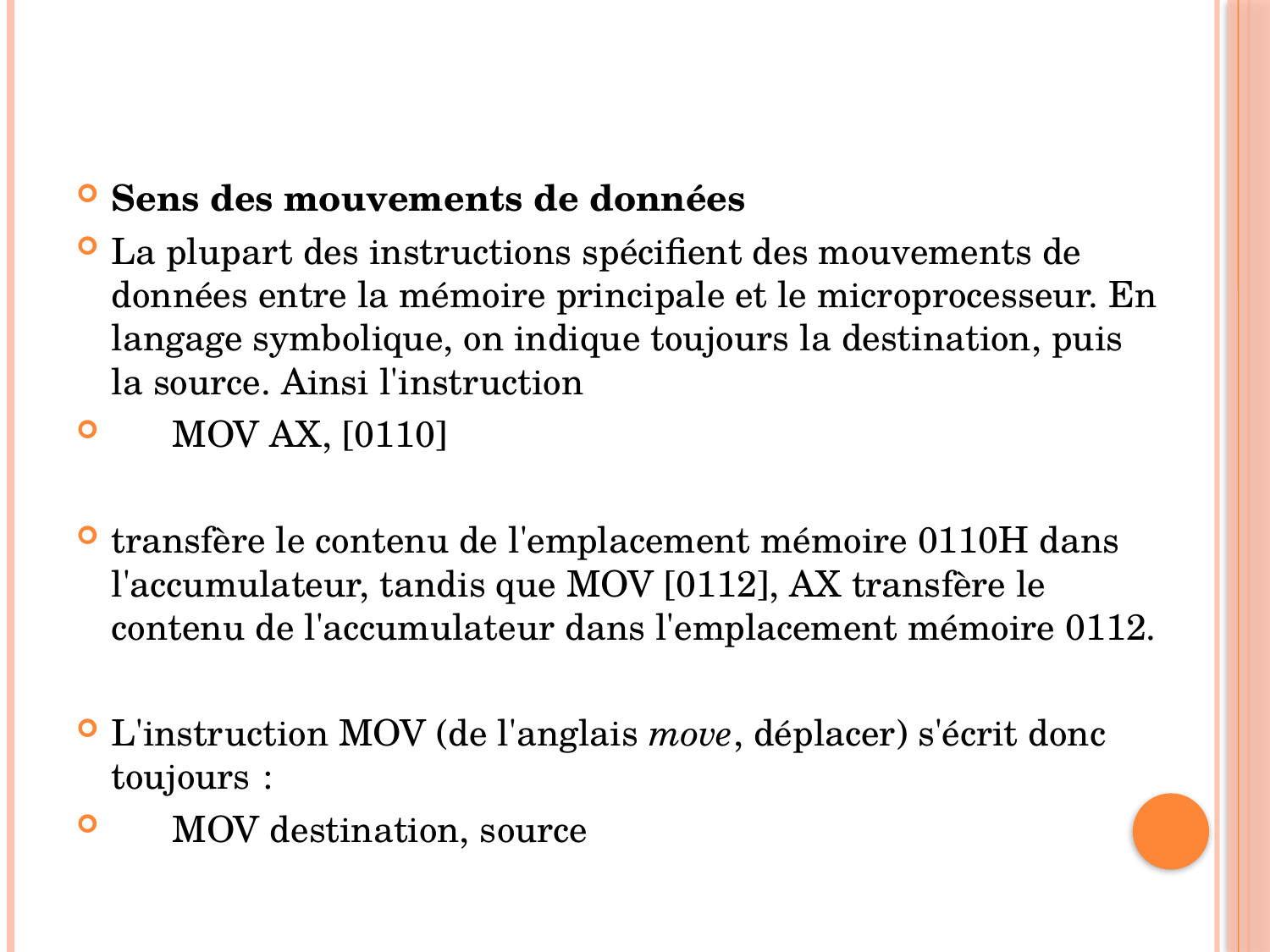

#
Sens des mouvements de données
La plupart des instructions spécifient des mouvements de données entre la mémoire principale et le microprocesseur. En langage symbolique, on indique toujours la destination, puis la source. Ainsi l'instruction
      MOV AX, [0110]

transfère le contenu de l'emplacement mémoire 0110H dans l'accumulateur, tandis que MOV [0112], AX transfère le contenu de l'accumulateur dans l'emplacement mémoire 0112.

L'instruction MOV (de l'anglais move, déplacer) s'écrit donc toujours :
      MOV destination, source